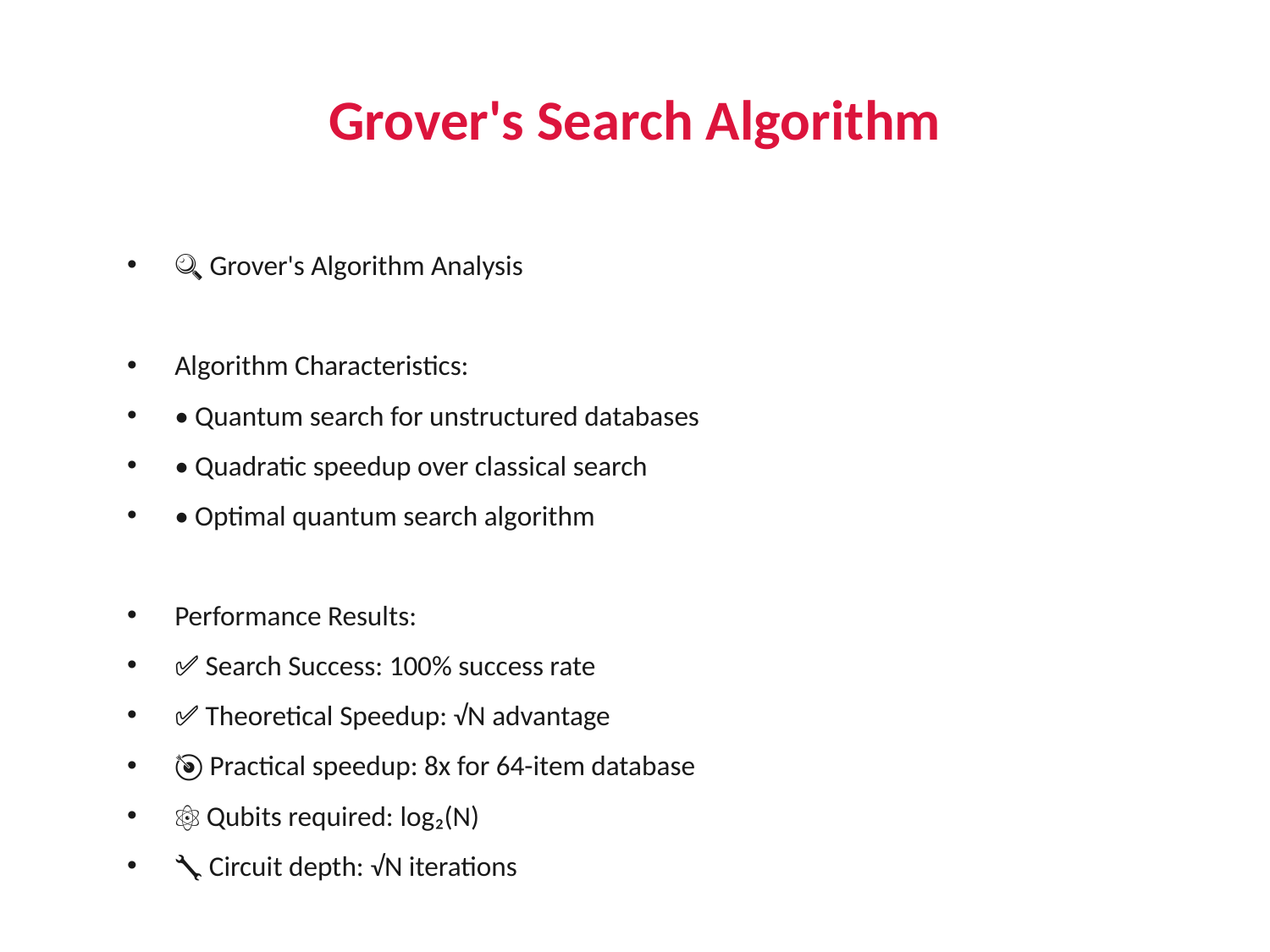

# Grover's Search Algorithm
🔍 Grover's Algorithm Analysis

Algorithm Characteristics:
• Quantum search for unstructured databases
• Quadratic speedup over classical search
• Optimal quantum search algorithm

Performance Results:
✅ Search Success: 100% success rate
✅ Theoretical Speedup: √N advantage
🎯 Practical speedup: 8x for 64-item database
⚛️ Qubits required: log₂(N)
🔧 Circuit depth: √N iterations

Implementation Details:
• Search space: 16-256 items tested
• Oracle function for marked items
• Diffusion operator (inversion about average)

Key Findings:
🚀 Clear quantum advantage demonstrated
📈 Speedup scales with problem size
💎 Perfect theoretical algorithm for search
⚠️ Limited by oracle implementation complexity